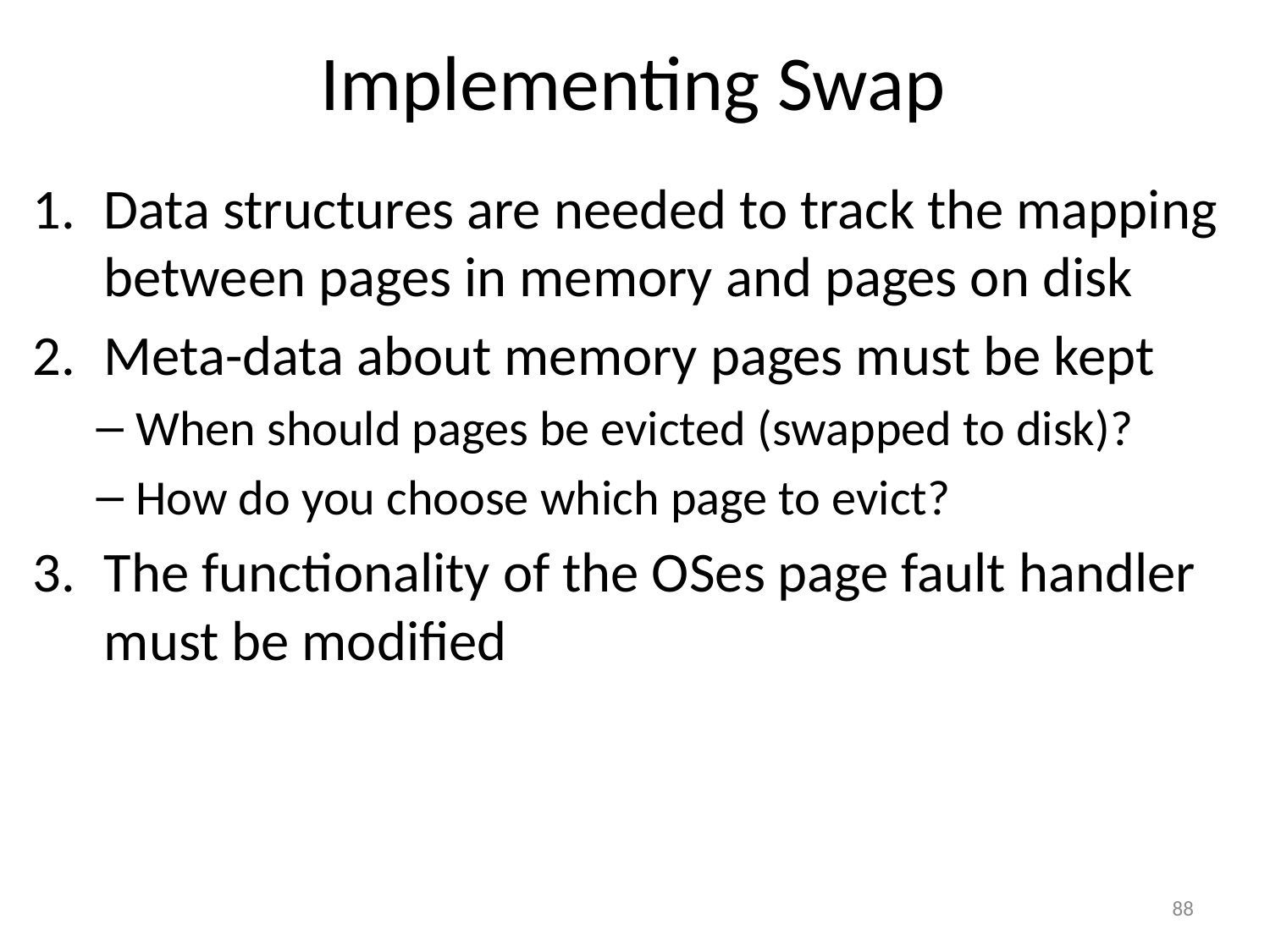

# Implementing Swap
Data structures are needed to track the mapping between pages in memory and pages on disk
Meta-data about memory pages must be kept
When should pages be evicted (swapped to disk)?
How do you choose which page to evict?
The functionality of the OSes page fault handler must be modified
88